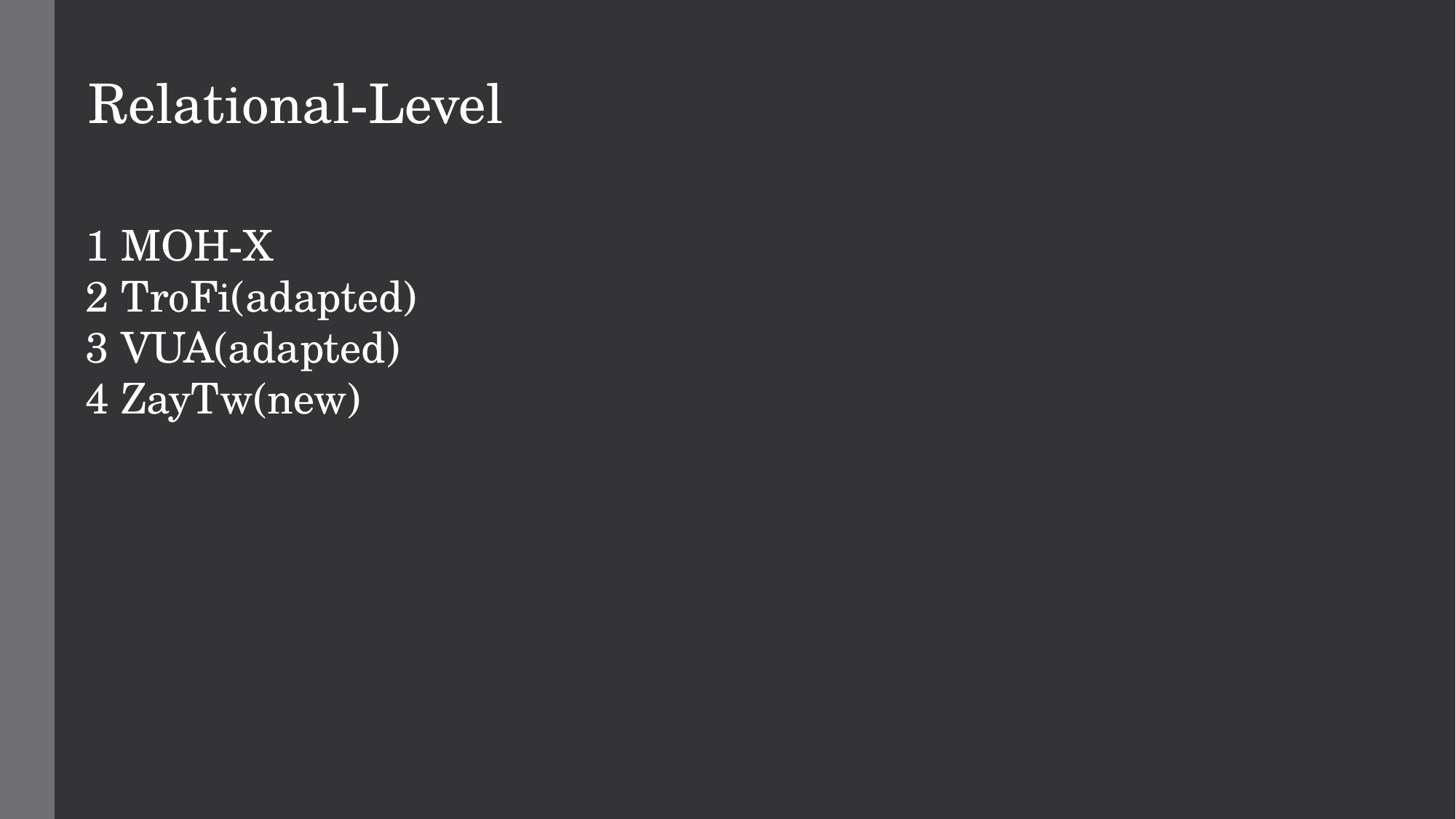

Relational-Level
1 MOH-X
2 TroFi(adapted)
3 VUA(adapted)
4 ZayTw(new)